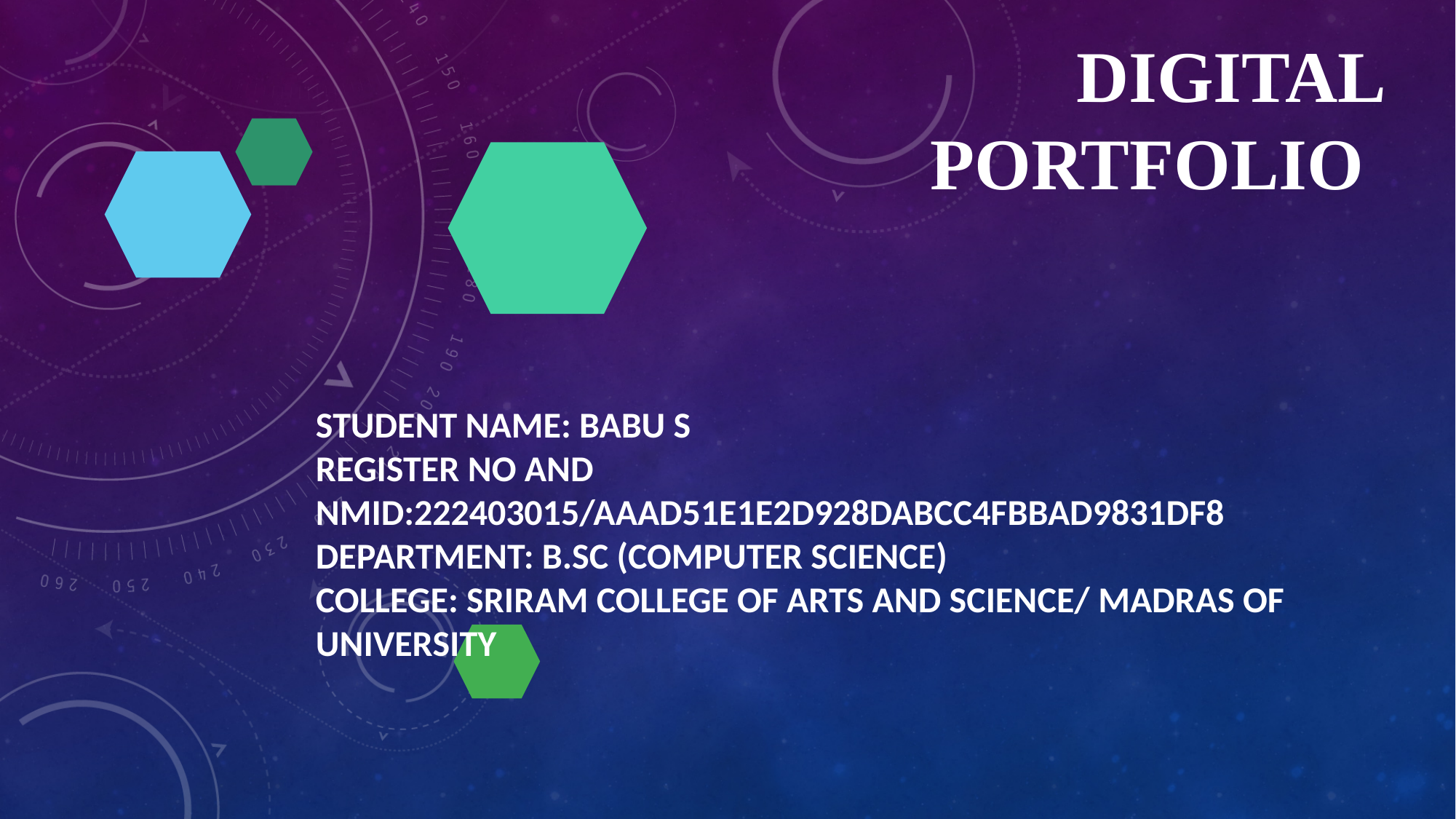

# Digital Portfolio

STUDENT NAME: BABU S
REGISTER NO AND NMID:222403015/AAAD51E1E2D928DABCC4FBBAD9831DF8
DEPARTMENT: B.SC (COMPUTER SCIENCE)
COLLEGE: SRIRAM COLLEGE OF ARTS AND SCIENCE/ MADRAS OF UNIVERSITY